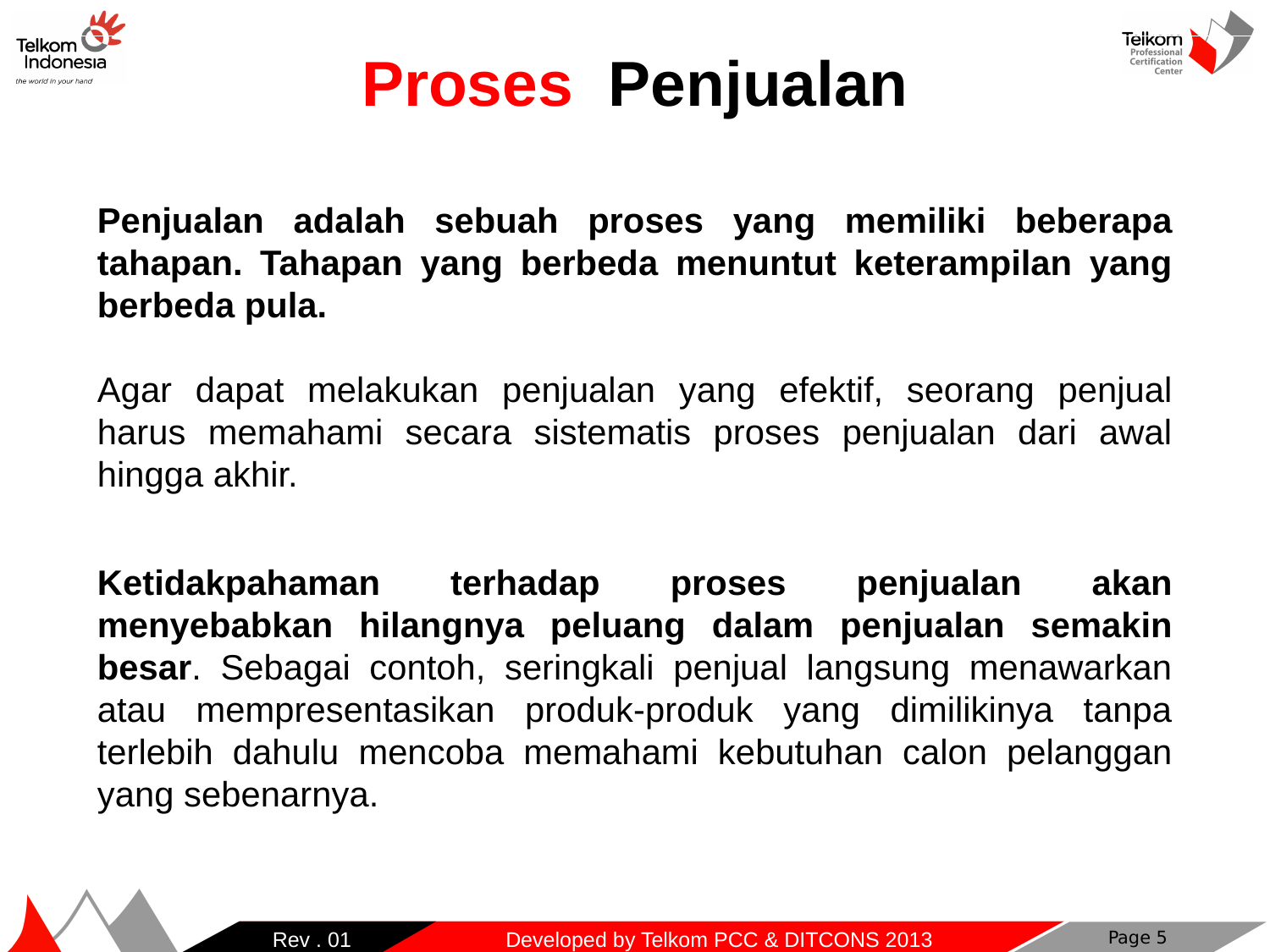

Proses  Penjualan

Penjualan adalah sebuah proses yang memiliki beberapa tahapan. Tahapan yang berbeda menuntut keterampilan yang berbeda pula.

Agar dapat melakukan penjualan yang efektif, seorang penjual harus memahami secara sistematis proses penjualan dari awal hingga akhir.

Ketidakpahaman terhadap proses penjualan akan menyebabkan hilangnya peluang dalam penjualan semakin besar. Sebagai contoh, seringkali penjual langsung menawarkan atau mempresentasikan produk-produk yang dimilikinya tanpa terlebih dahulu mencoba memahami kebutuhan calon pelanggan yang sebenarnya.